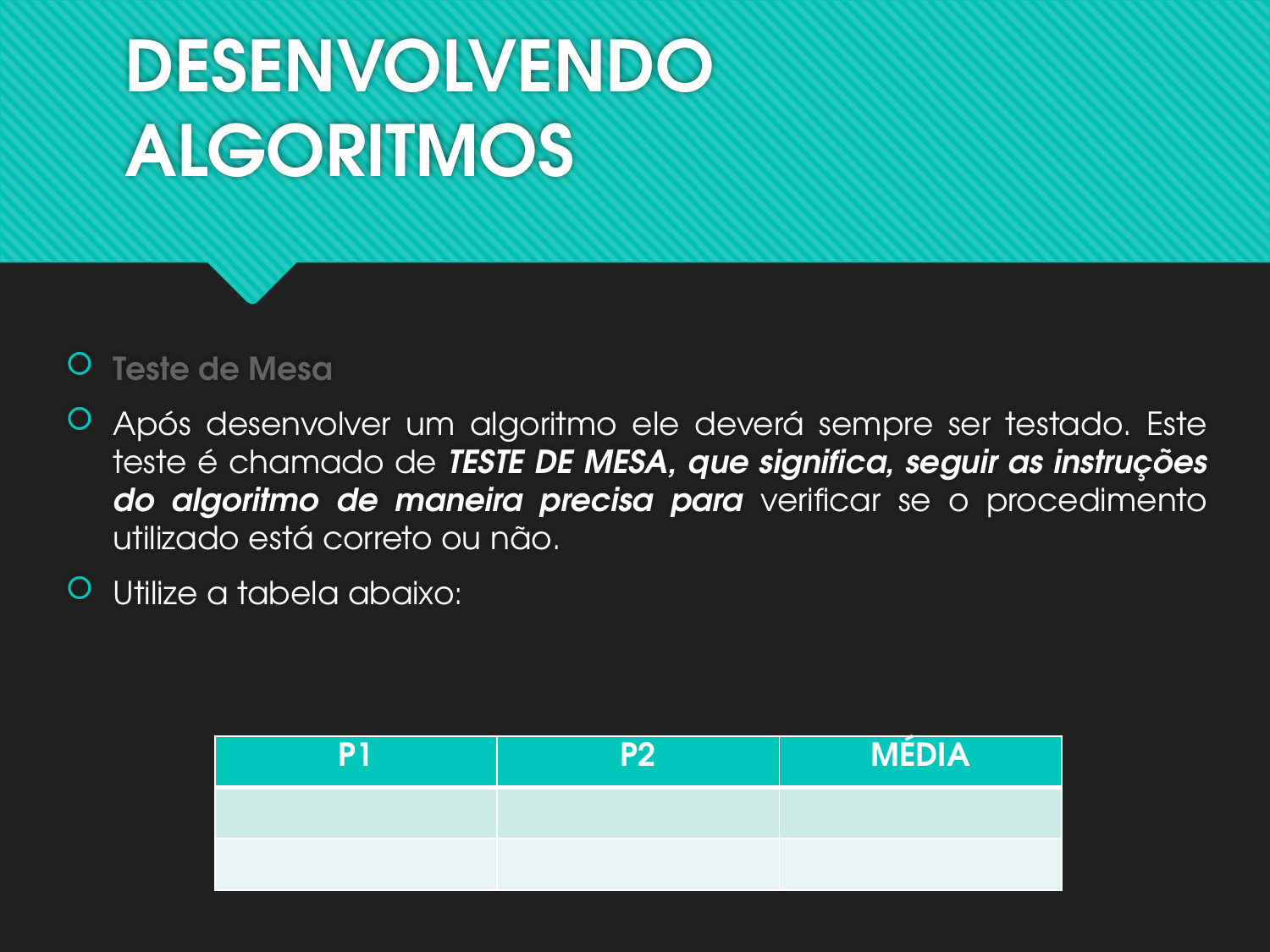

# DESENVOLVENDO ALGORITMOS
Teste de Mesa
Após desenvolver um algoritmo ele deverá sempre ser testado. Este teste é chamado de TESTE DE MESA, que significa, seguir as instruções do algoritmo de maneira precisa para verificar se o procedimento utilizado está correto ou não.
Utilize a tabela abaixo:

| P1 | P2 | MÉDIA |
| --- | --- | --- |
|  |  |  |
|  |  |  |